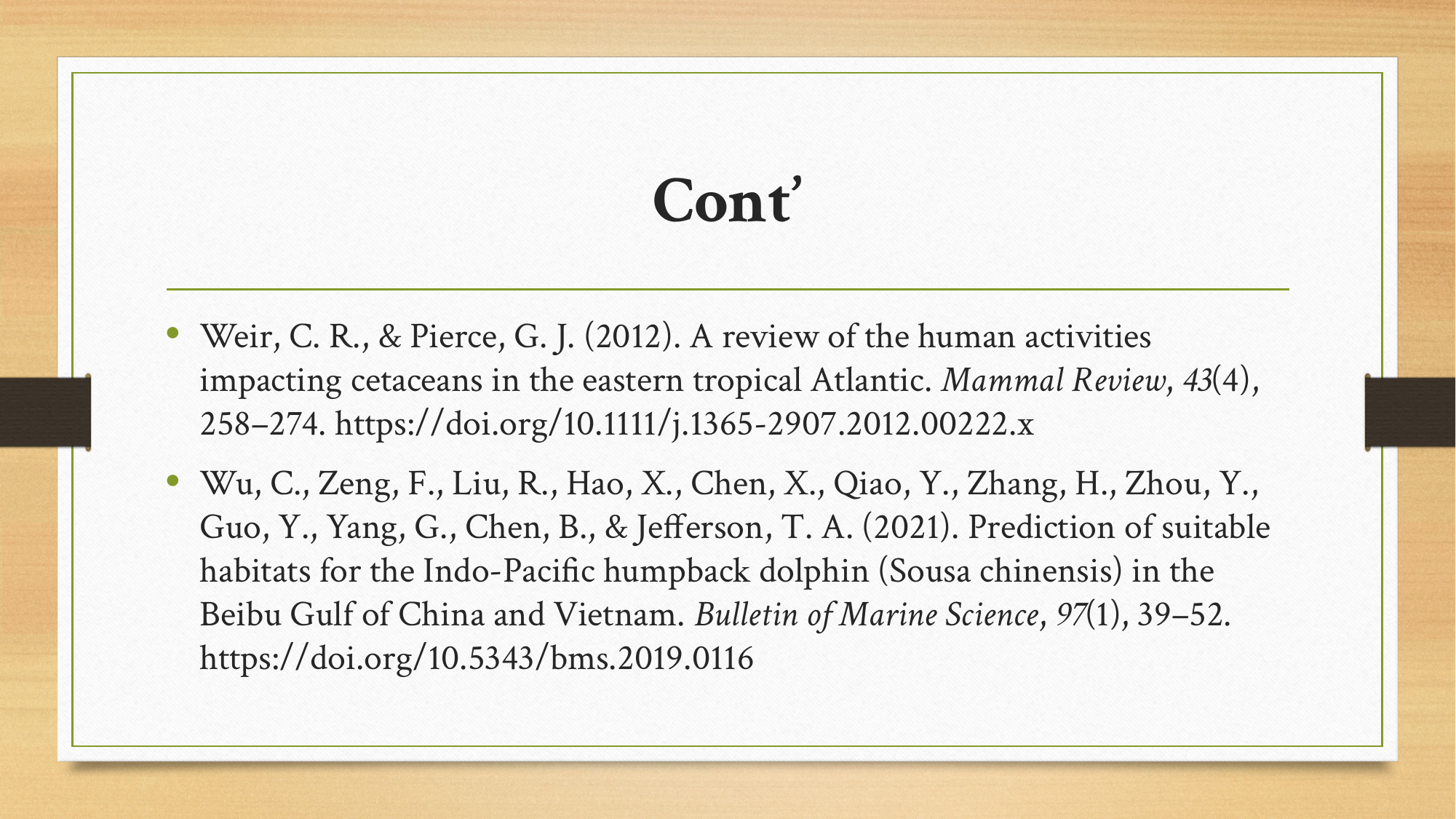

# Cont’
Weir, C. R., & Pierce, G. J. (2012). A review of the human activities impacting cetaceans in the eastern tropical Atlantic. Mammal Review, 43(4), 258–274. https://doi.org/10.1111/j.1365-2907.2012.00222.x
Wu, C., Zeng, F., Liu, R., Hao, X., Chen, X., Qiao, Y., Zhang, H., Zhou, Y., Guo, Y., Yang, G., Chen, B., & Jefferson, T. A. (2021). Prediction of suitable habitats for the Indo-Pacific humpback dolphin (Sousa chinensis) in the Beibu Gulf of China and Vietnam. Bulletin of Marine Science, 97(1), 39–52. https://doi.org/10.5343/bms.2019.0116